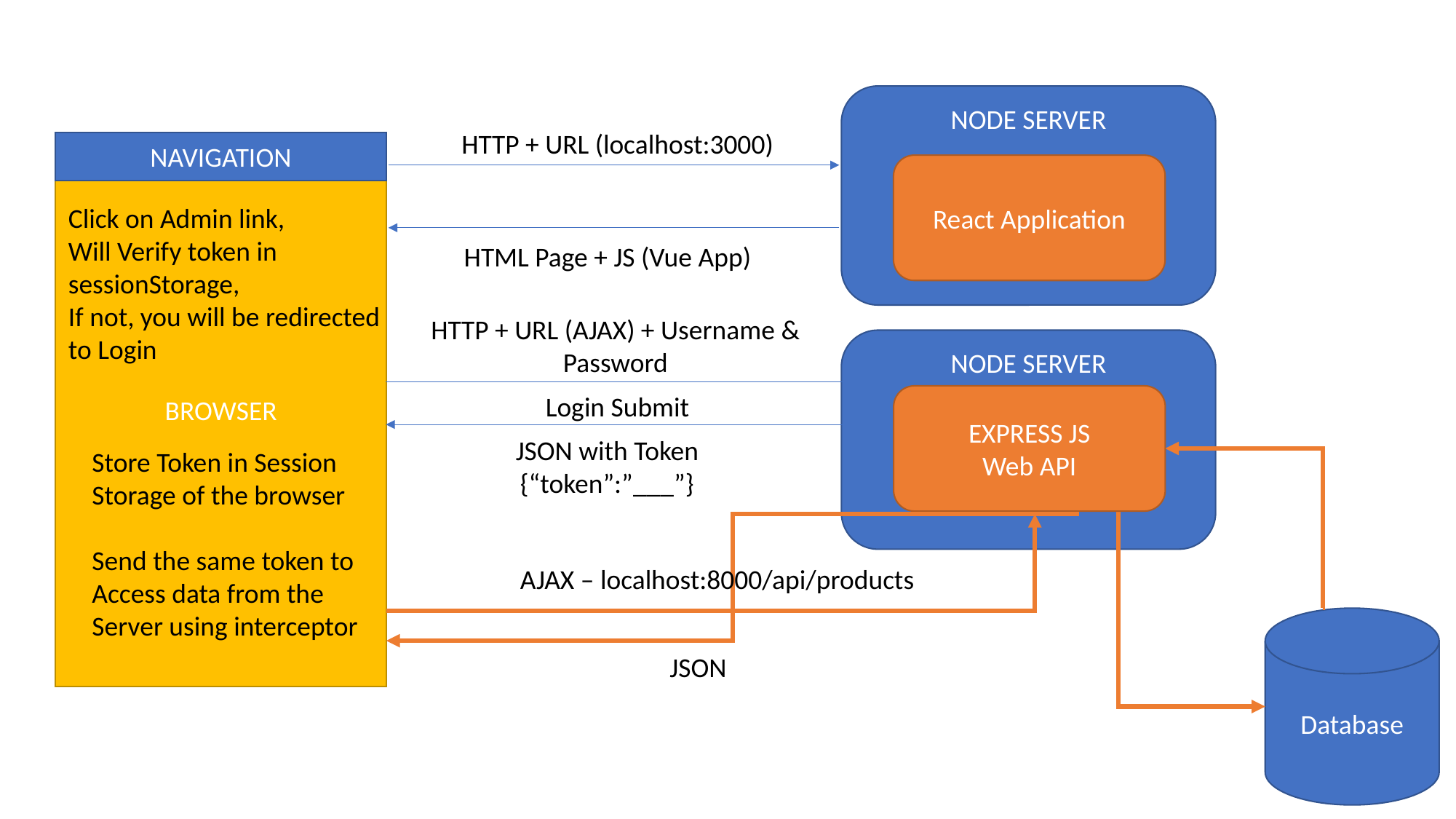

NODE SERVER
HTTP + URL (localhost:3000)
BROWSER
NAVIGATION
React Application
Click on Admin link,
Will Verify token in
sessionStorage,
If not, you will be redirected
to Login
HTML Page + JS (Vue App)
HTTP + URL (AJAX) + Username & Password
NODE SERVER
Login Submit
EXPRESS JS
Web API
JSON with Token
{“token”:”___”}
Store Token in Session
Storage of the browser

Send the same token to
Access data from the
Server using interceptor
AJAX – localhost:8000/api/products
Database
JSON